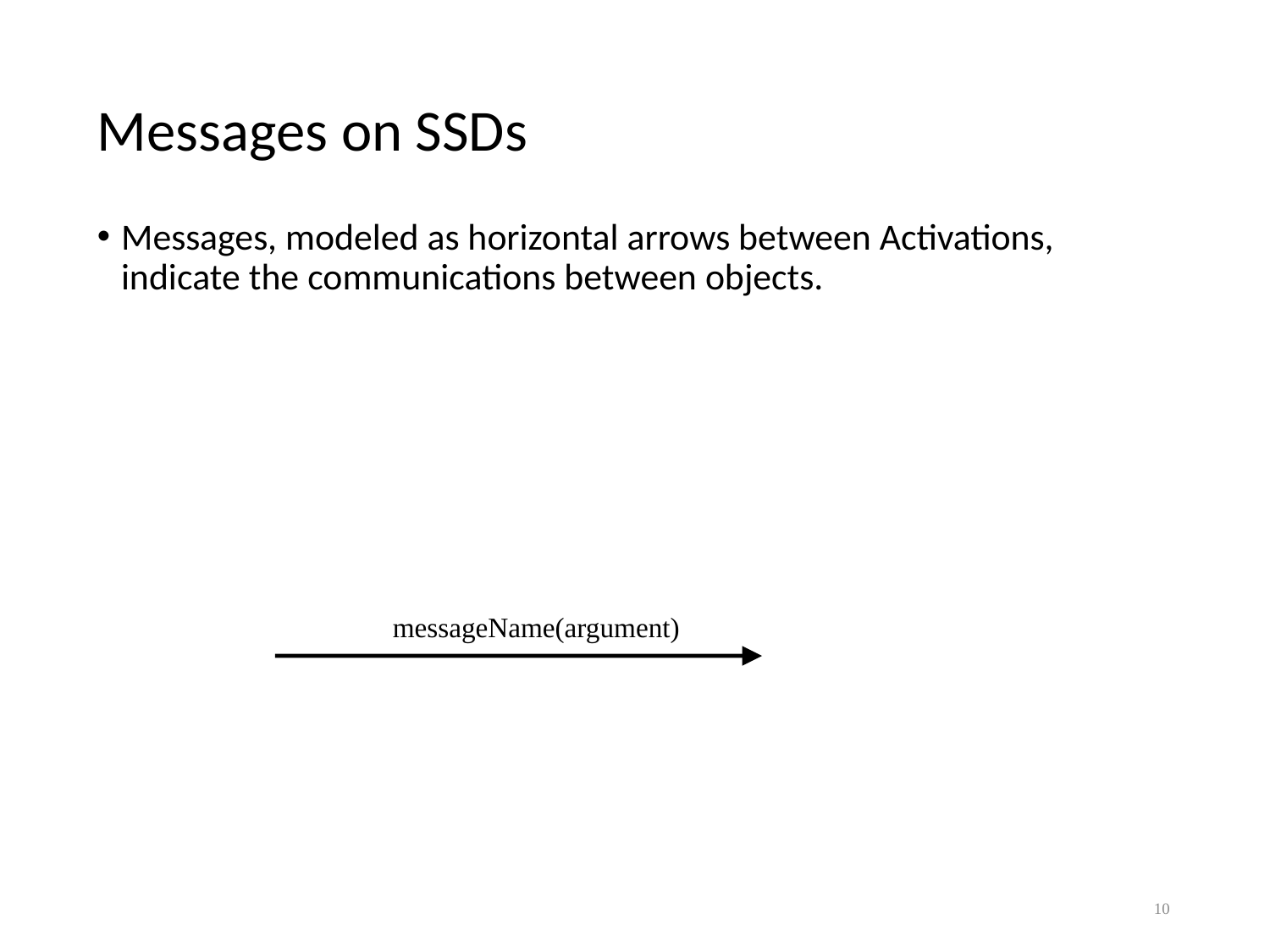

# Messages on SSDs
Messages, modeled as horizontal arrows between Activations, indicate the communications between objects.

messageName(argument)

10